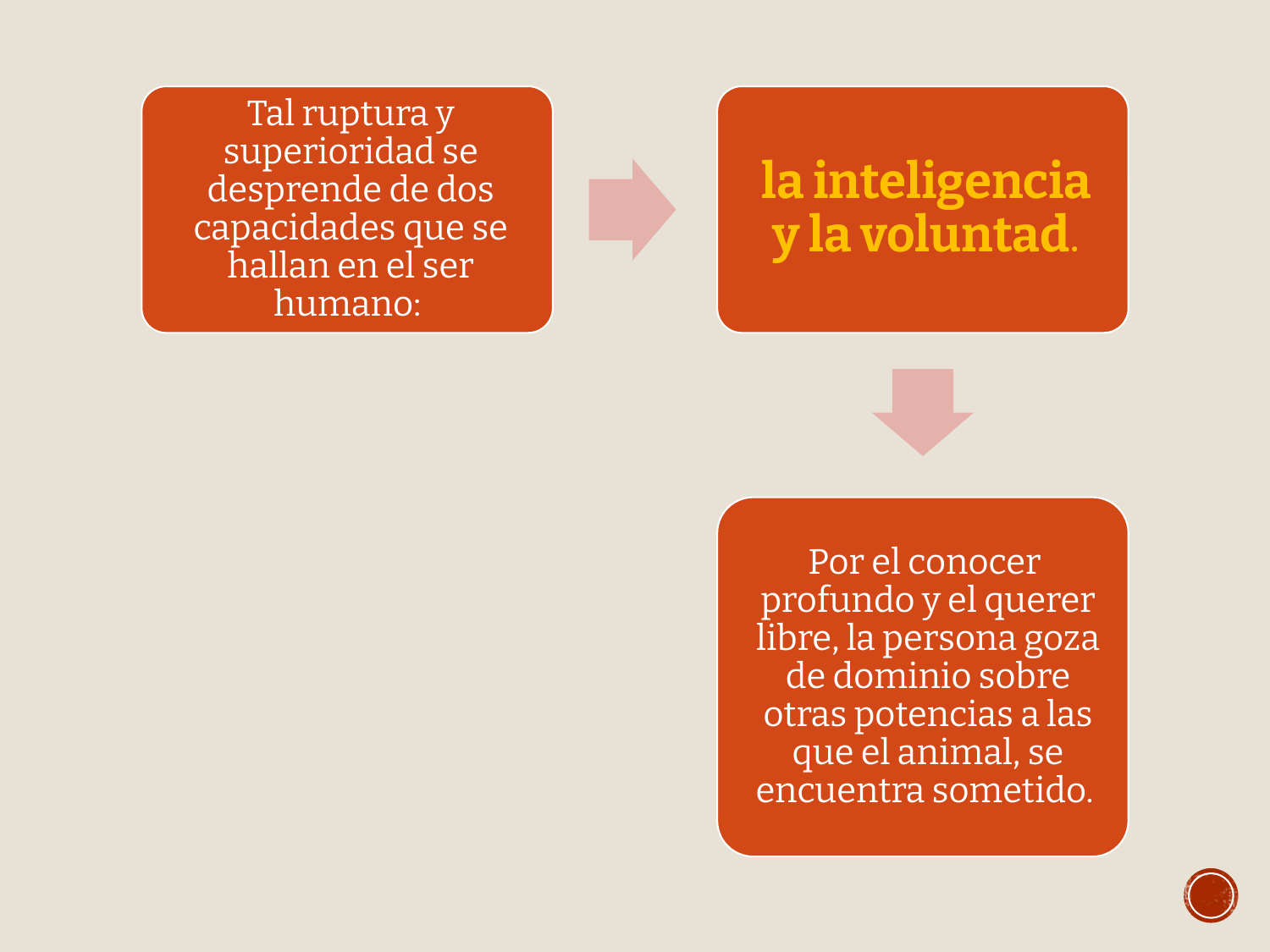

#
Tal ruptura y superioridad se desprende de dos capacidades que se hallan en el ser humano:

la inteligencia y la voluntad.

Por el conocer  profundo y el querer libre, la persona goza de dominio sobre otras potencias a las que el animal, se encuentra sometido.